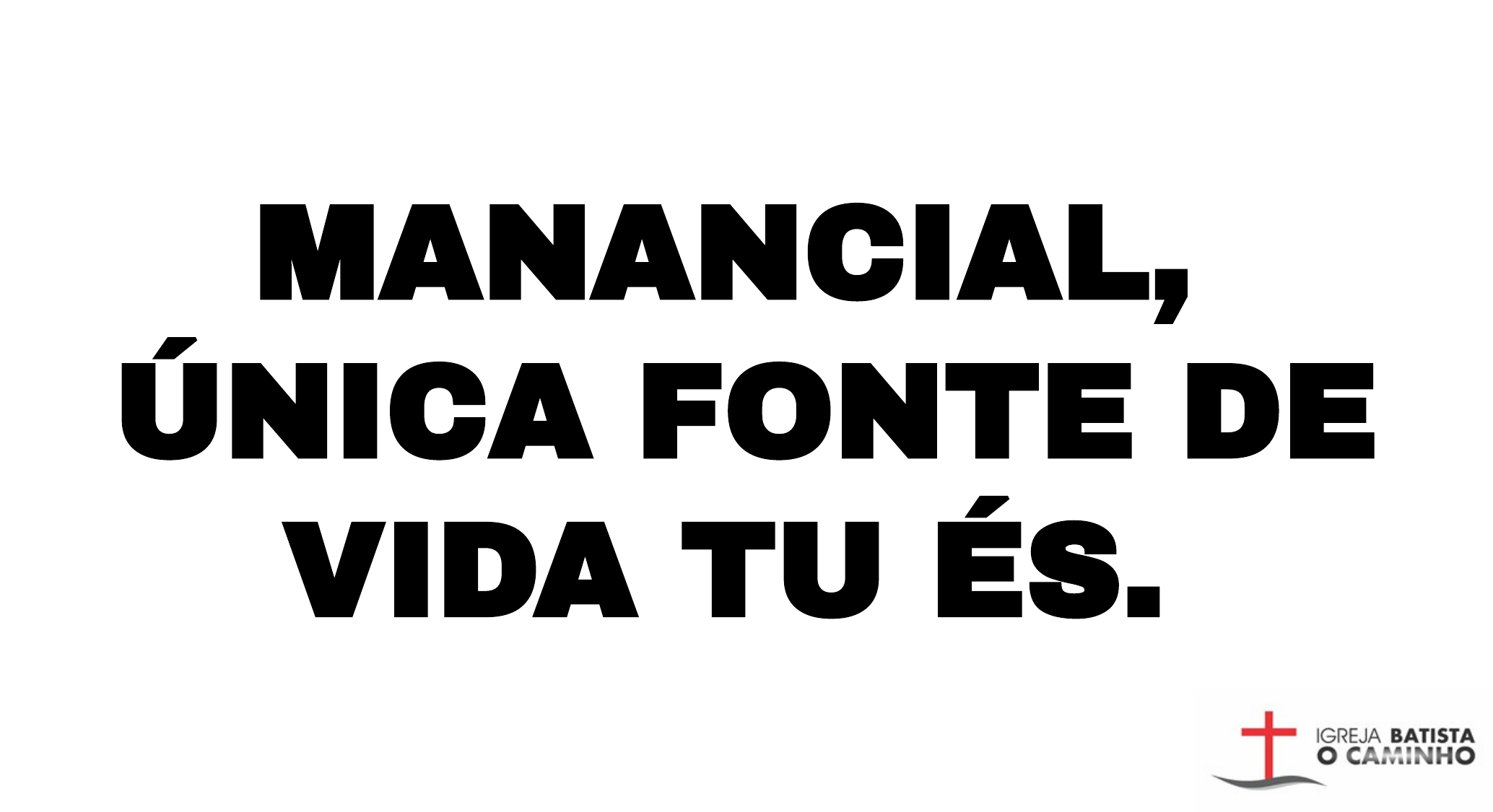

MANANCIAL,
ÚNICA FONTE DE VIDA TU ÉS.